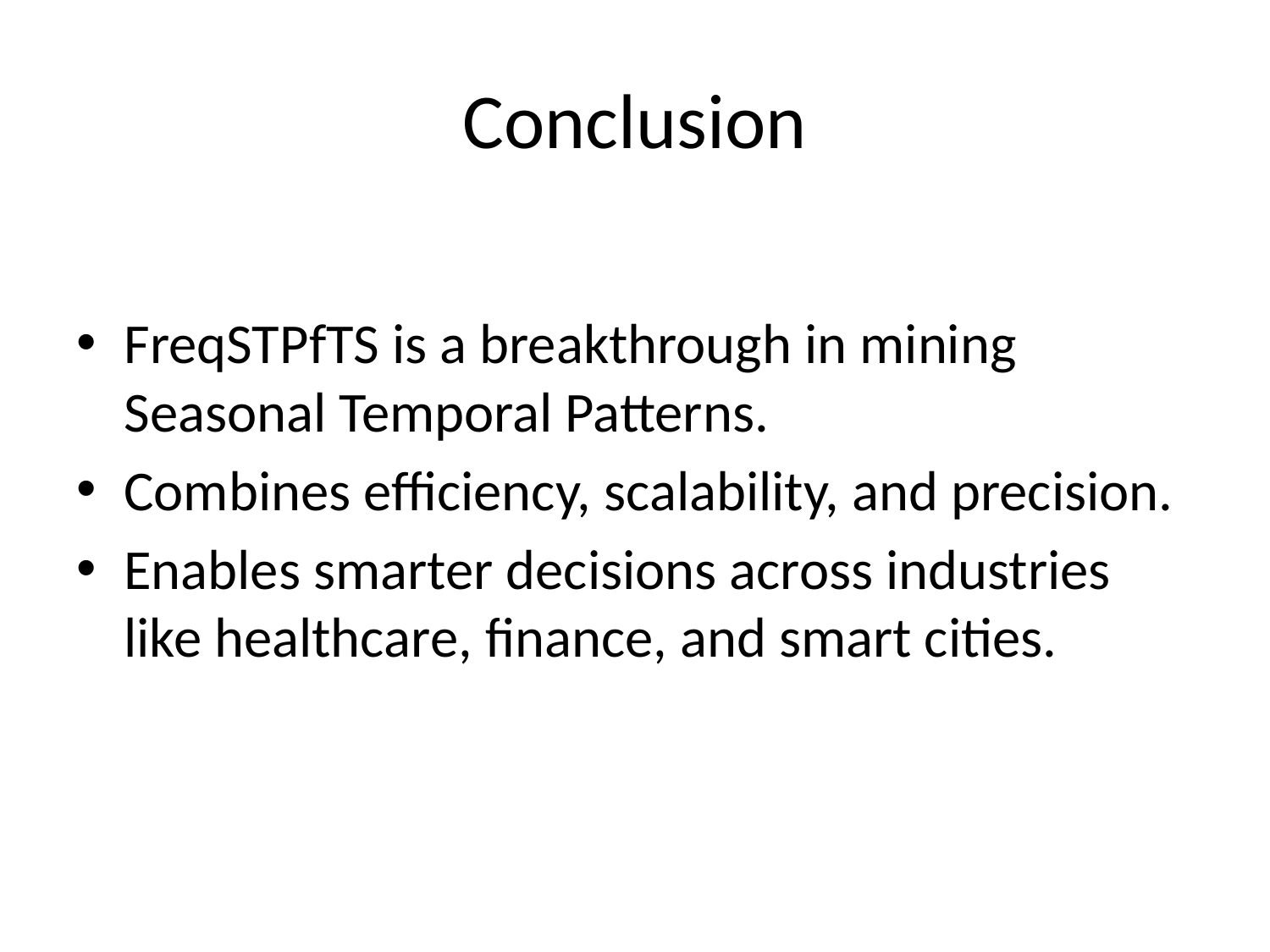

# Conclusion

FreqSTPfTS is a breakthrough in mining Seasonal Temporal Patterns.
Combines efficiency, scalability, and precision.
Enables smarter decisions across industries like healthcare, finance, and smart cities.